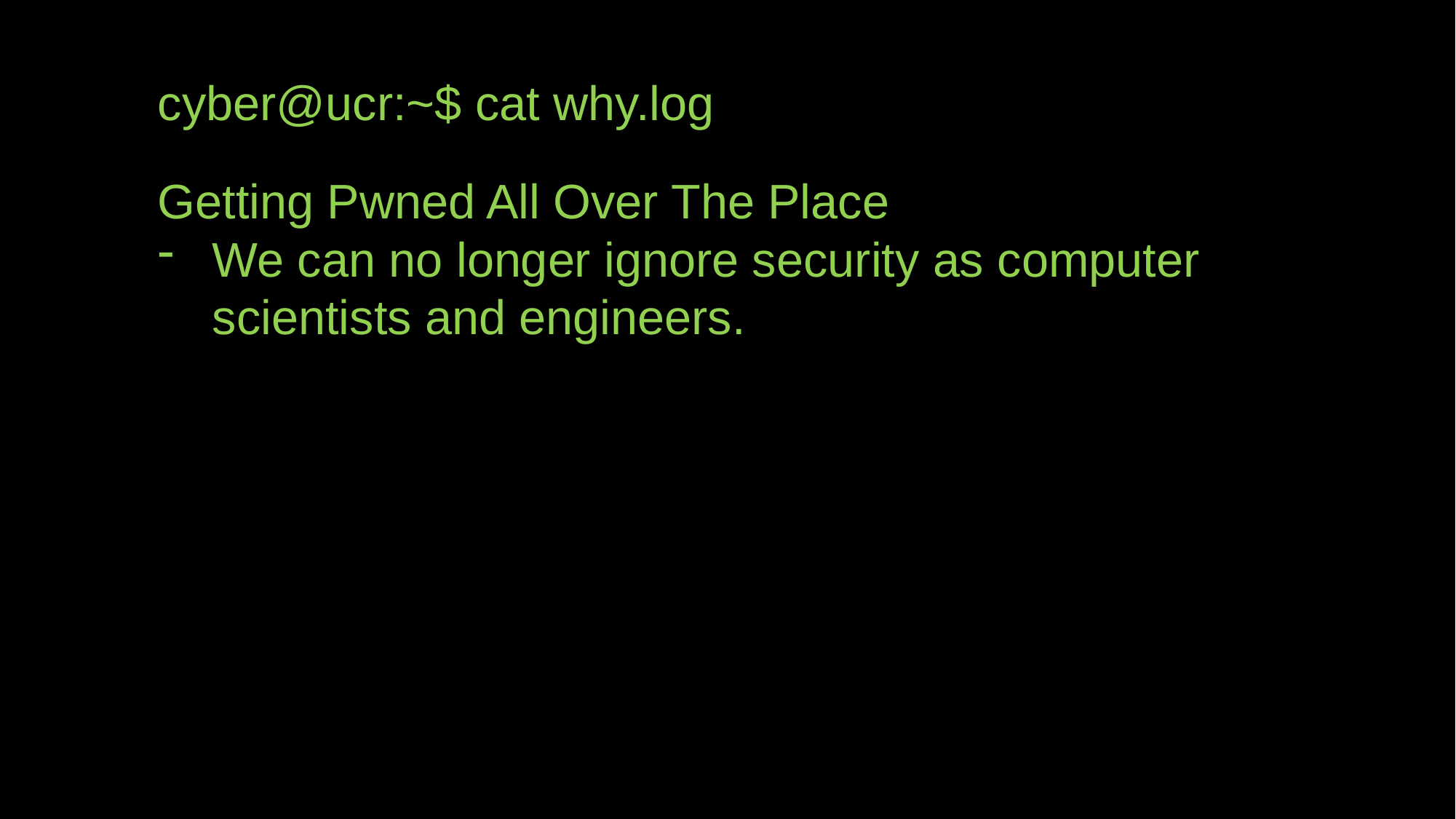

cyber@ucr:~$ cat why.log
Getting Pwned All Over The Place
We can no longer ignore security as computer scientists and engineers.